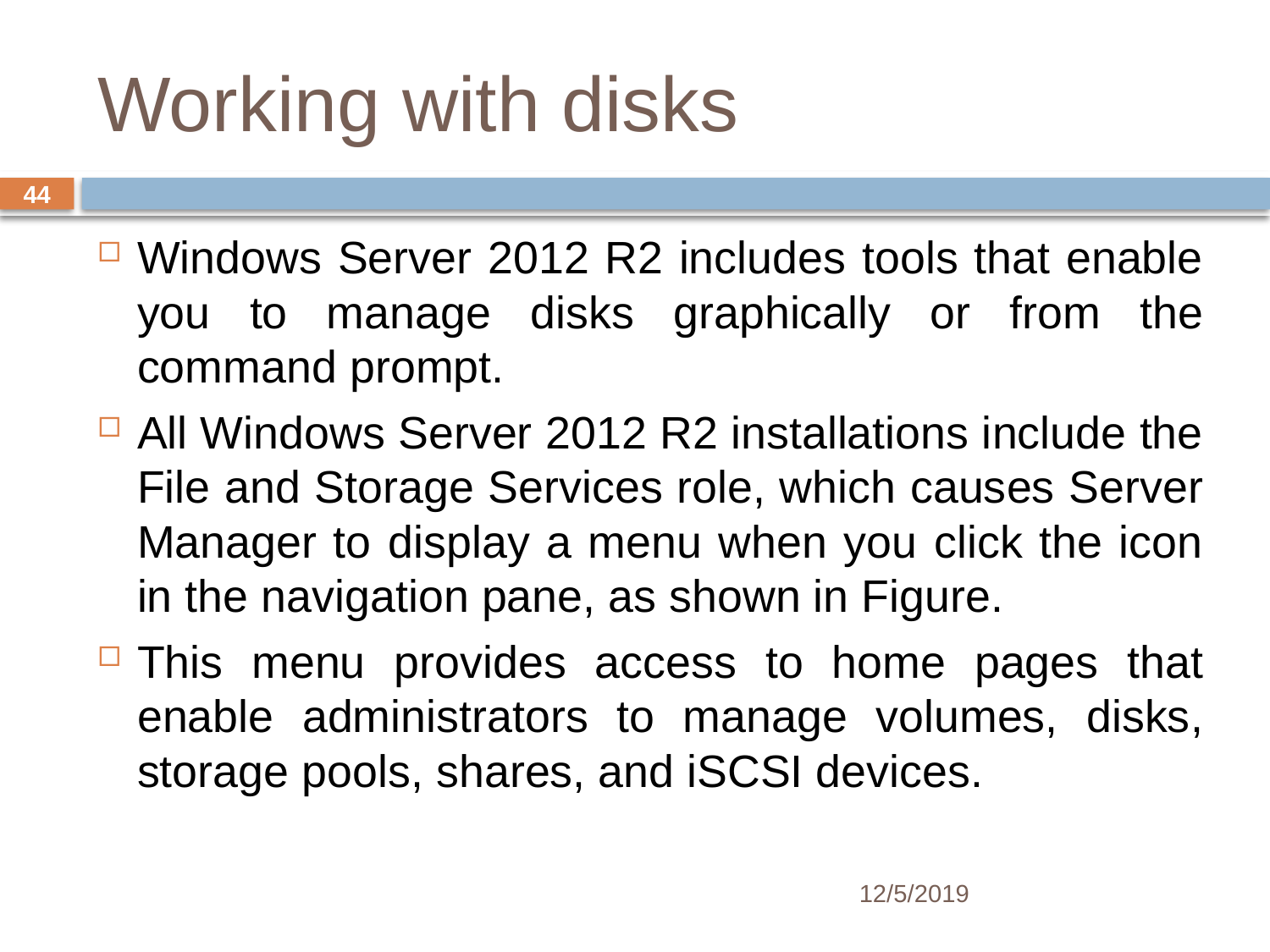

# Working with disks
44
Windows Server 2012 R2 includes tools that enable you to manage disks graphically or from the command prompt.
All Windows Server 2012 R2 installations include the File and Storage Services role, which causes Server Manager to display a menu when you click the icon in the navigation pane, as shown in Figure.
This menu provides access to home pages that enable administrators to manage volumes, disks, storage pools, shares, and iSCSI devices.
12/5/2019